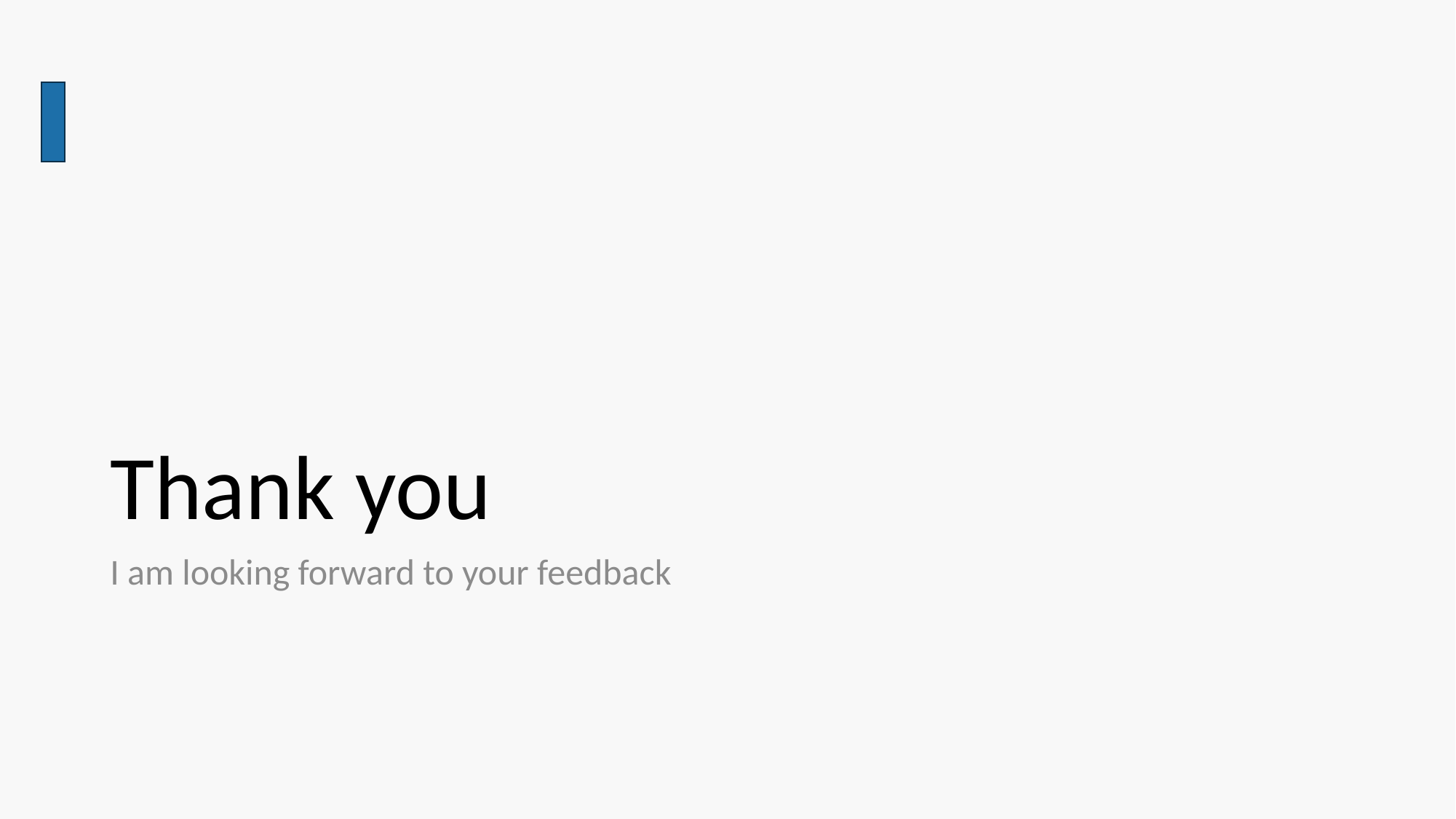

# Thank you
I am looking forward to your feedback